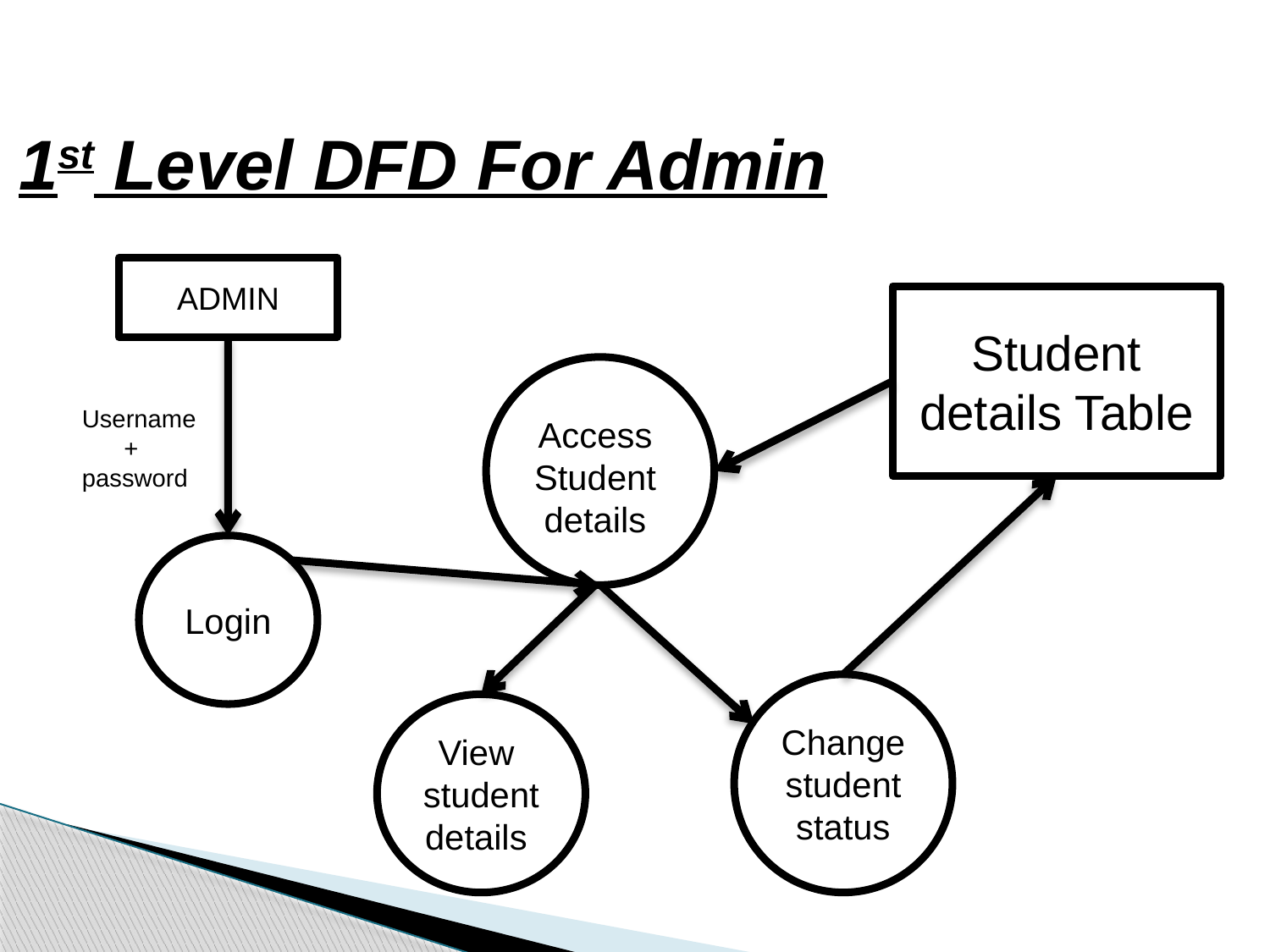

1st Level DFD For Admin
ADMIN
Student details Table

Username
      +
password
Access
Student
details
Login

Change student status
View
 student
details